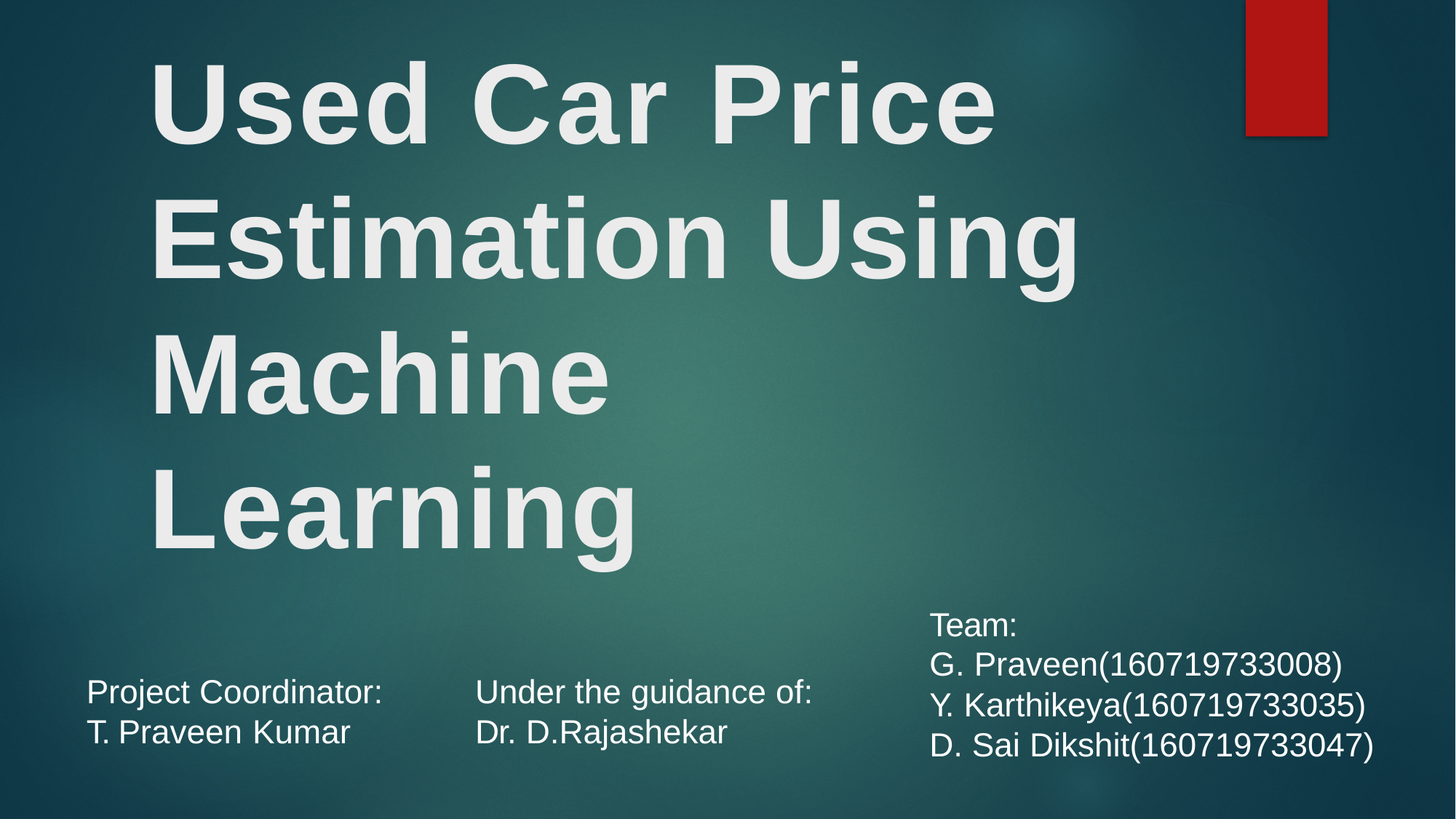

# Used Car Price  Estimation Using  Machine Learning
Team:
G. Praveen(160719733008)
Y. Karthikeya(160719733035)
D. Sai Dikshit(160719733047)
Project Coordinator:
T. Praveen Kumar
Under the guidance of:
Dr. D.Rajashekar